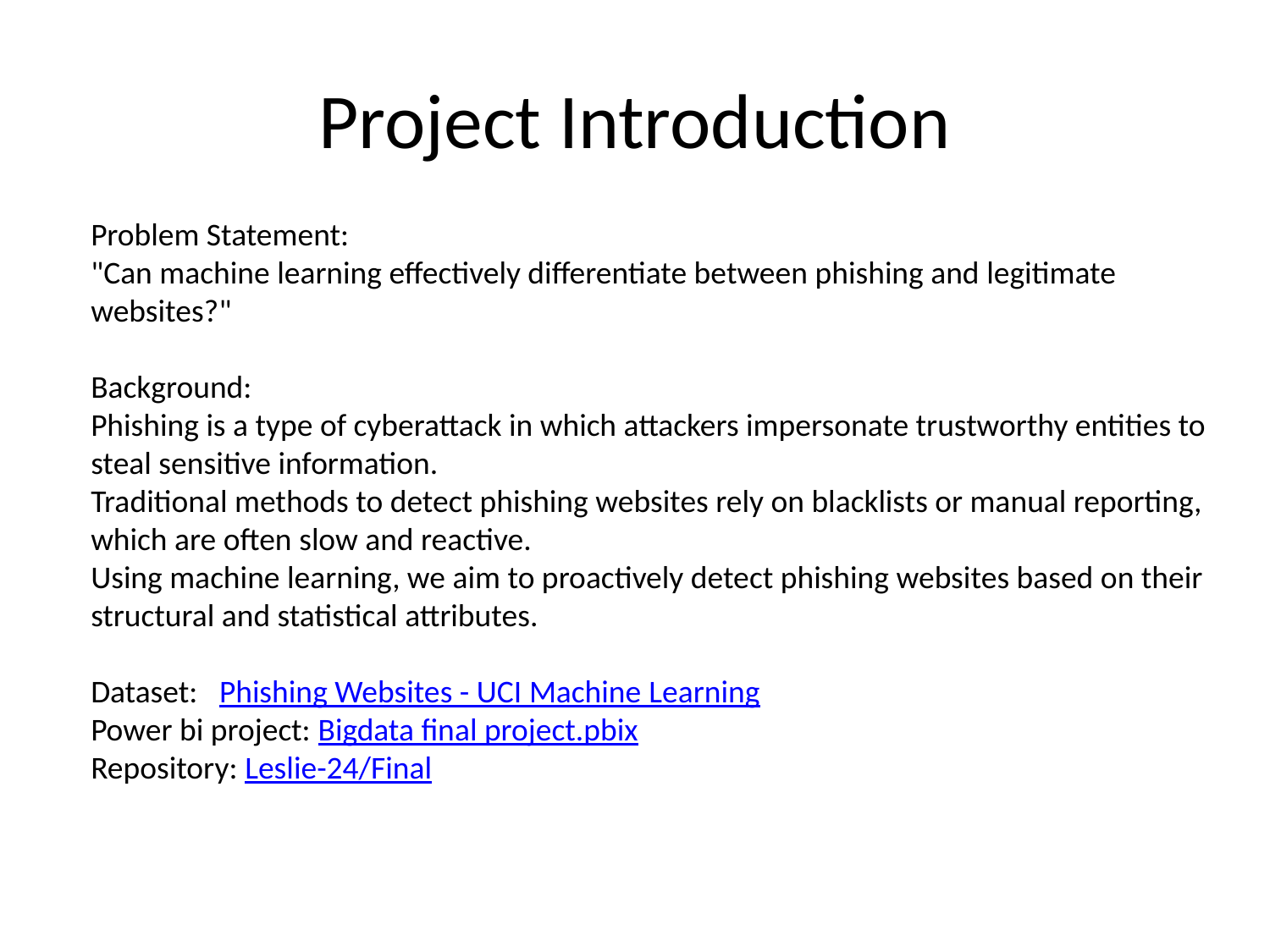

# Project Introduction

Problem Statement:
"Can machine learning effectively differentiate between phishing and legitimate websites?"
Background:
Phishing is a type of cyberattack in which attackers impersonate trustworthy entities to steal sensitive information.
Traditional methods to detect phishing websites rely on blacklists or manual reporting, which are often slow and reactive.
Using machine learning, we aim to proactively detect phishing websites based on their structural and statistical attributes.

Dataset:   Phishing Websites - UCI Machine Learning
Power bi project: Bigdata final project.pbix
Repository: Leslie-24/Final